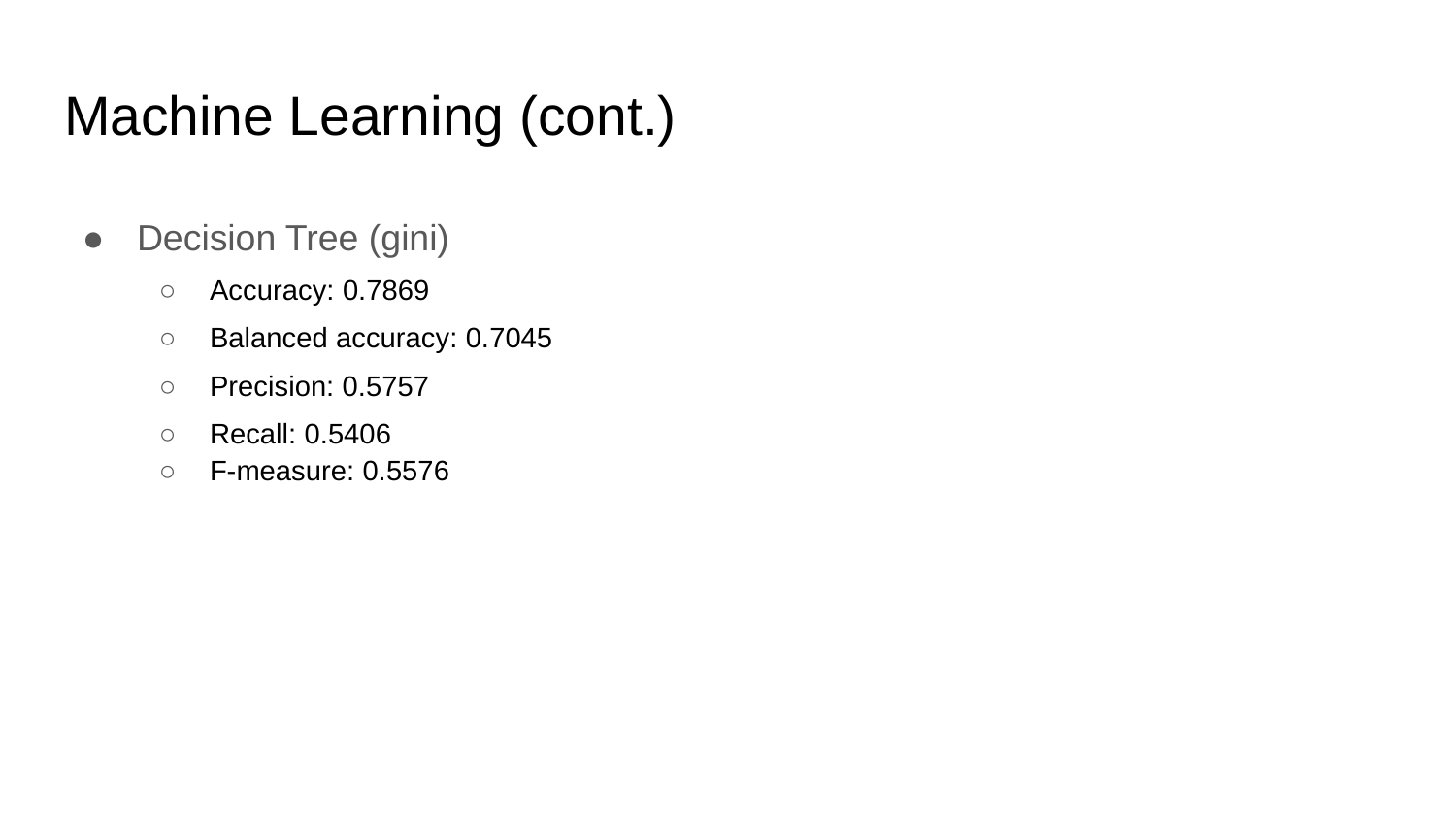

# Machine Learning (cont.)
Decision Tree (gini)
Accuracy: 0.7869
Balanced accuracy: 0.7045
Precision: 0.5757
Recall: 0.5406
F-measure: 0.5576